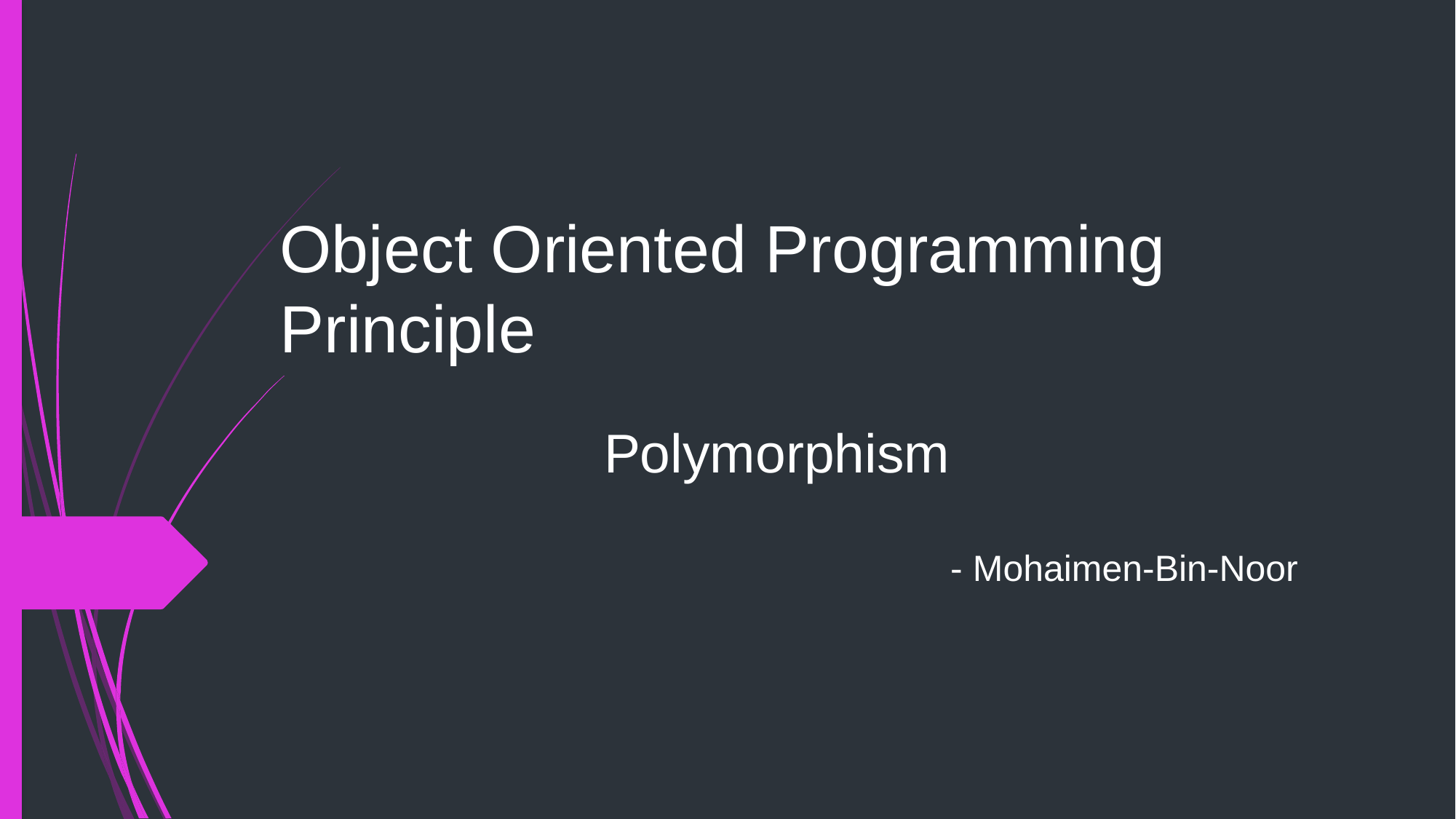

# Object Oriented Programming Principle
Polymorphism

- Mohaimen-Bin-Noor